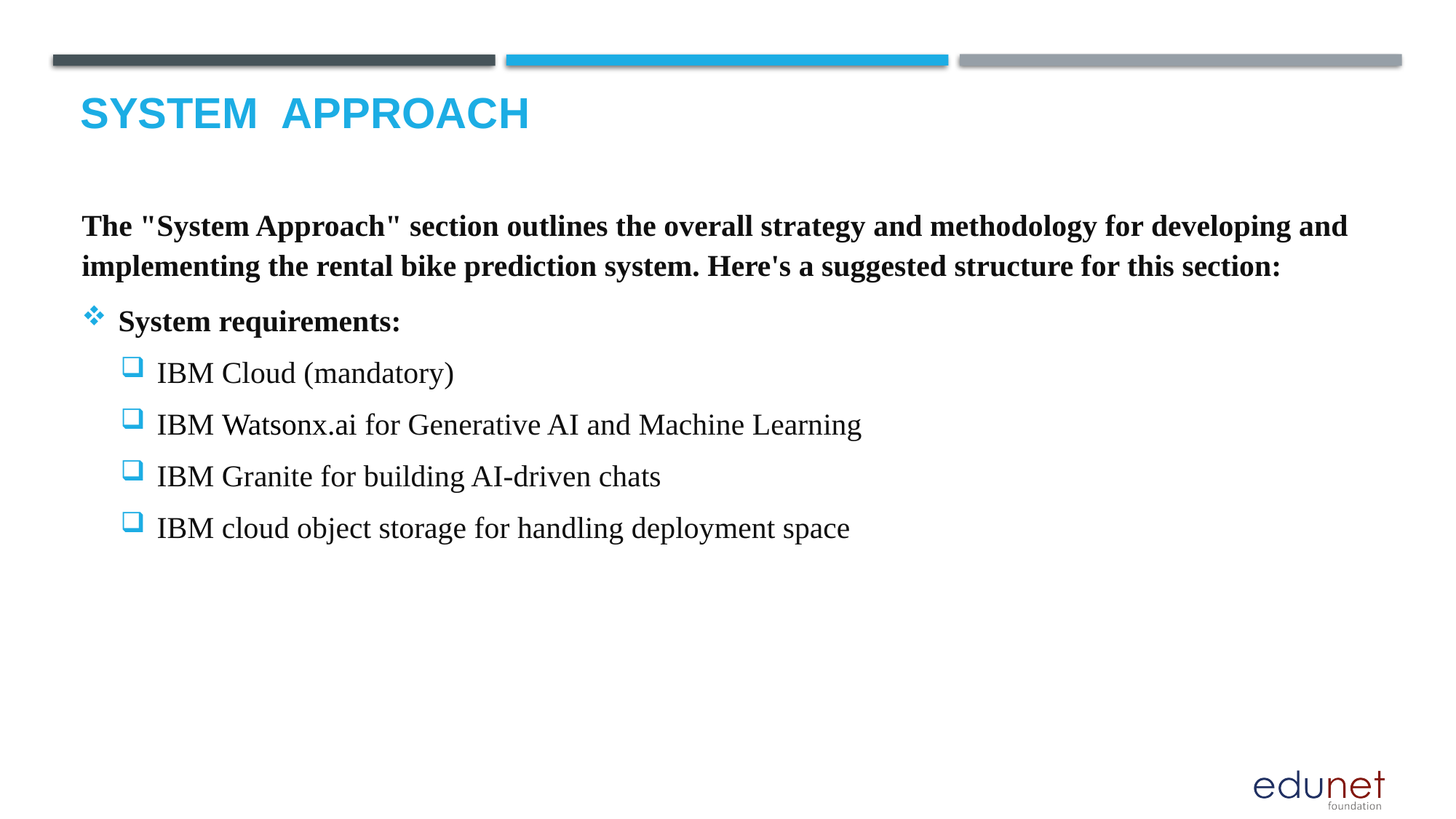

# System  Approach
The "System Approach" section outlines the overall strategy and methodology for developing and implementing the rental bike prediction system. Here's a suggested structure for this section:
System requirements:
IBM Cloud (mandatory)
IBM Watsonx.ai for Generative AI and Machine Learning
IBM Granite for building AI-driven chats
IBM cloud object storage for handling deployment space